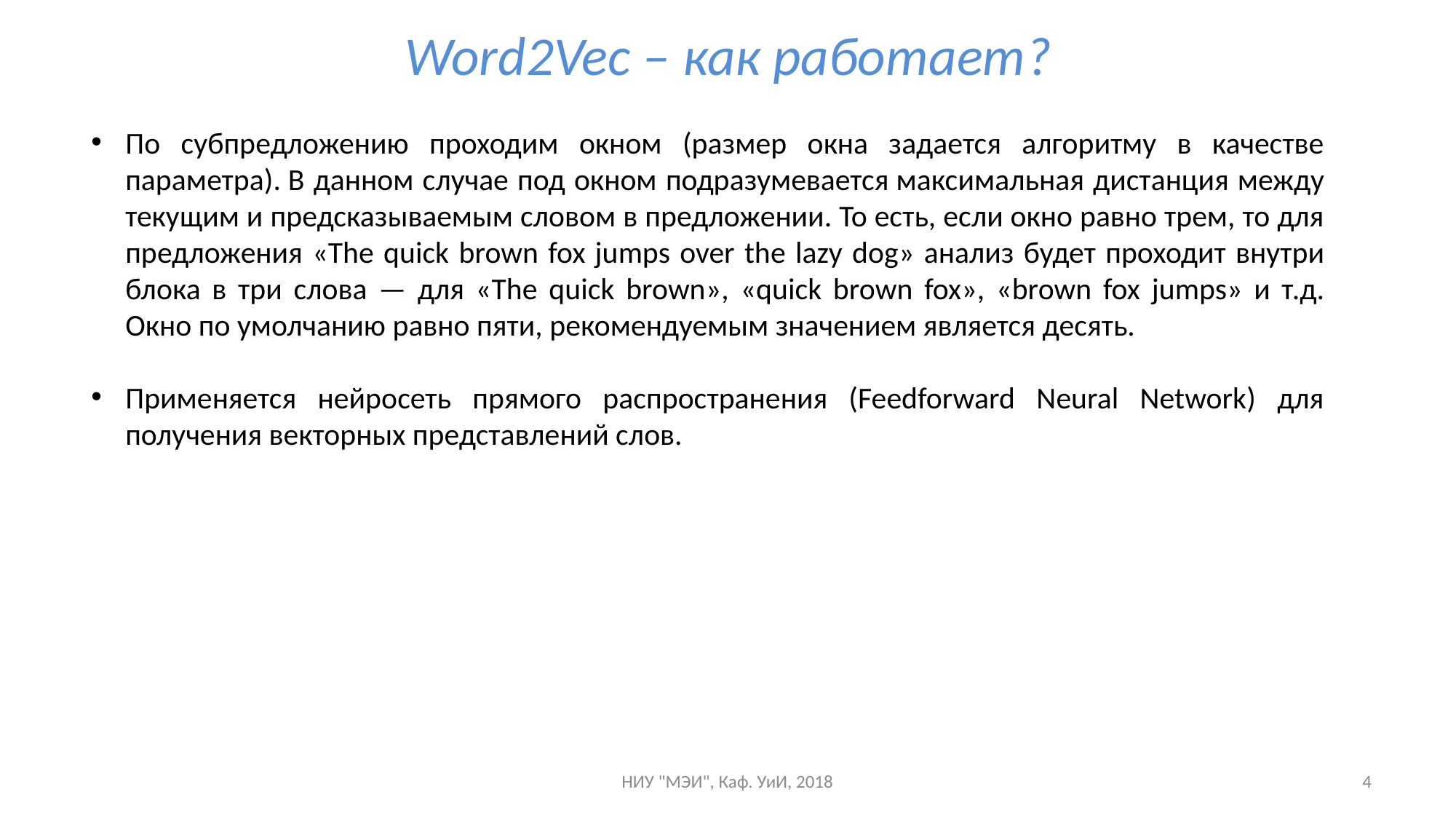

# Word2Vec – как работает?
По субпредложению проходим окном (размер окна задается алгоритму в качестве параметра). В данном случае под окном подразумевается максимальная дистанция между текущим и предсказываемым словом в предложении. То есть, если окно равно трем, то для предложения «The quick brown fox jumps over the lazy dog» анализ будет проходит внутри блока в три слова — для «The quick brown», «quick brown fox», «brown fox jumps» и т.д. Окно по умолчанию равно пяти, рекомендуемым значением является десять.

Применяется нейросеть прямого распространения (Feedforward Neural Network) для получения векторных представлений слов.
НИУ "МЭИ", Каф. УиИ, 2018
4